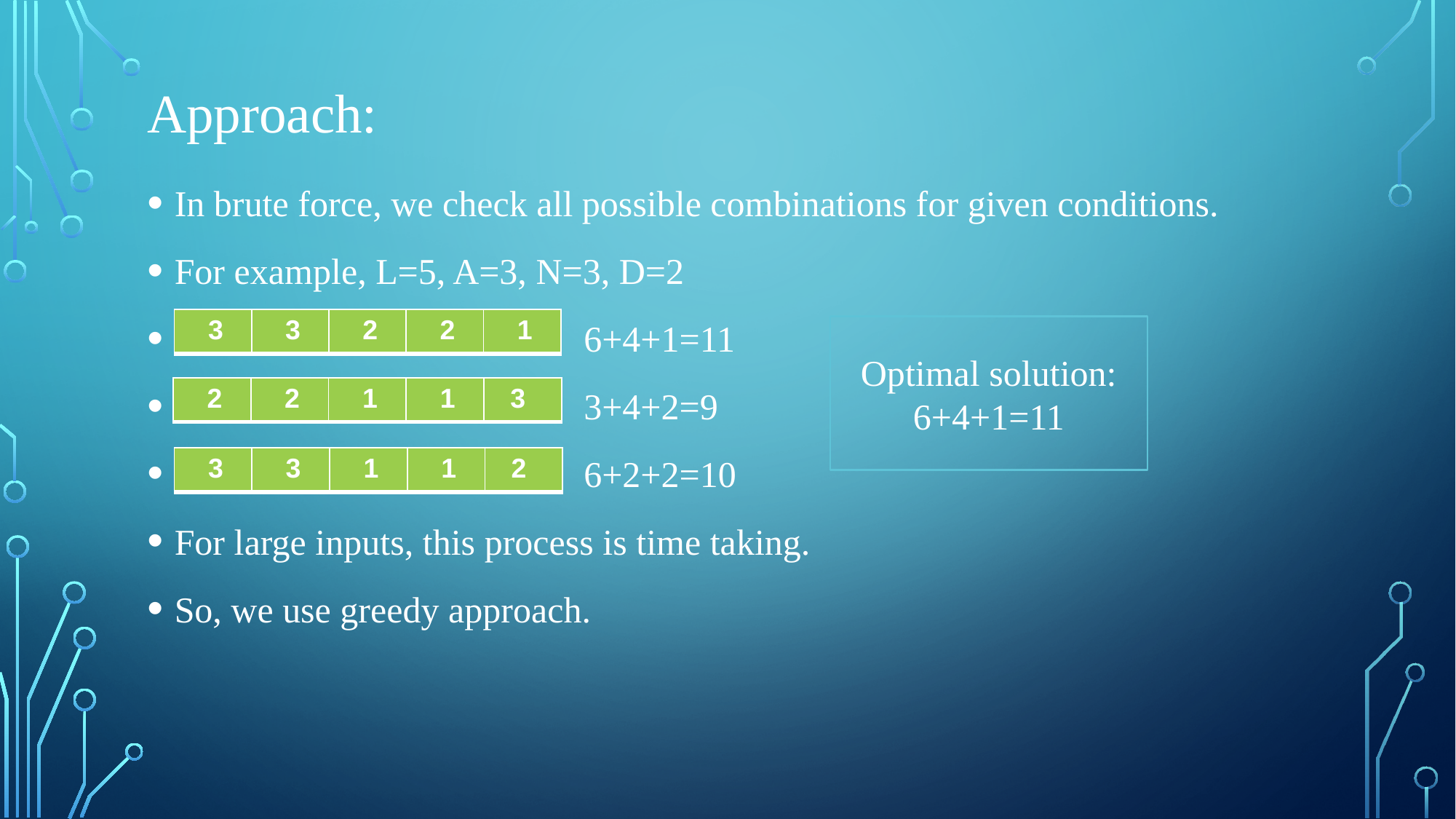

# Approach:
In brute force, we check all possible combinations for given conditions.
For example, L=5, A=3, N=3, D=2
                                             6+4+1=11
                                             3+4+2=9
                                             6+2+2=10
For large inputs, this process is time taking.
So, we use greedy approach.
| 3 | 3 | 2 | 2 | 1 |
| --- | --- | --- | --- | --- |
Optimal solution:
6+4+1=11
| 2 | 2 | 1 | 1 | 3 |
| --- | --- | --- | --- | --- |
| 3 | 3 | 1 | 1 | 2 |
| --- | --- | --- | --- | --- |